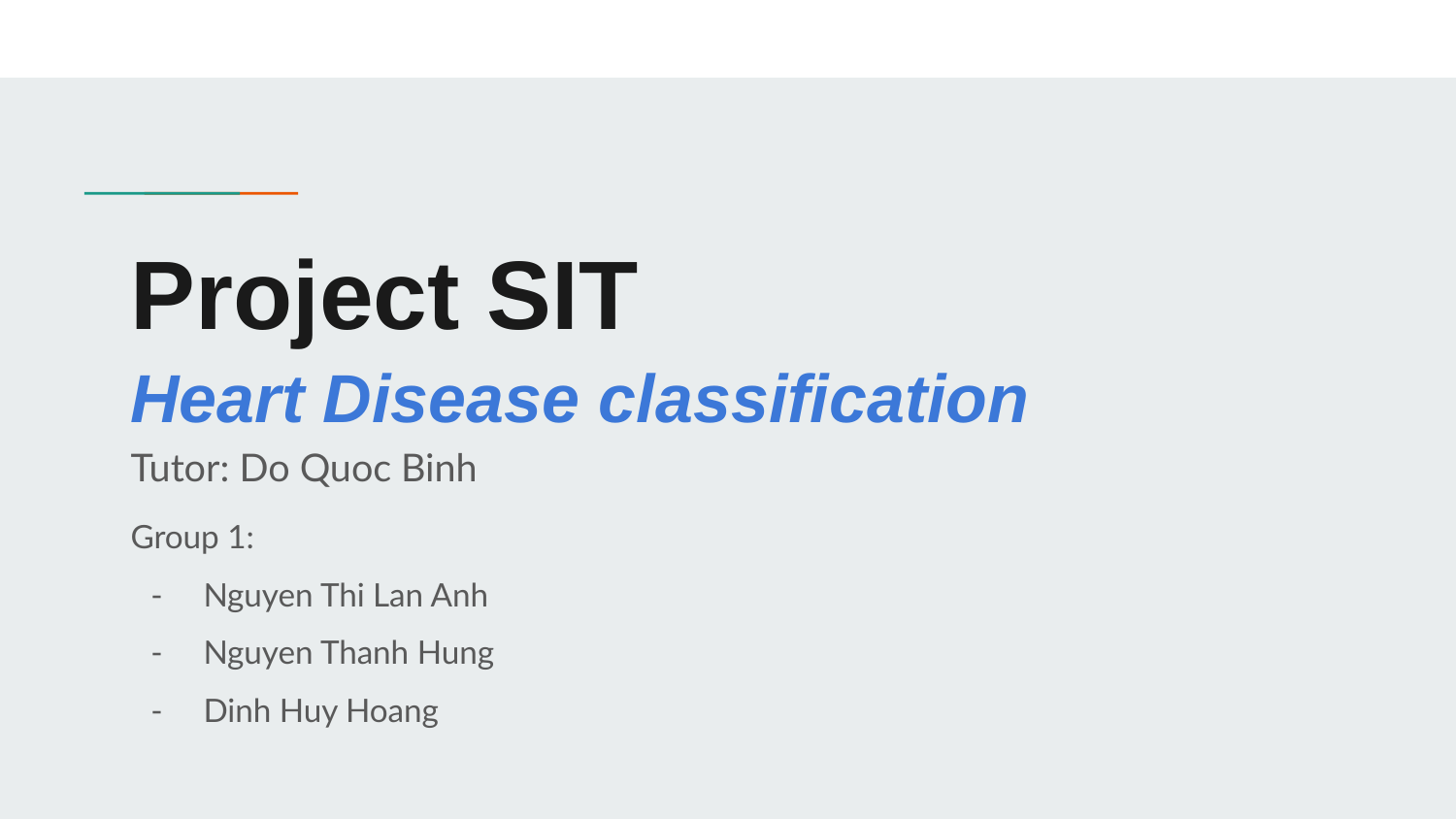

# Project SIT
Heart Disease classification
Tutor: Do Quoc Binh
Group 1:
Nguyen Thi Lan Anh
Nguyen Thanh Hung
Dinh Huy Hoang